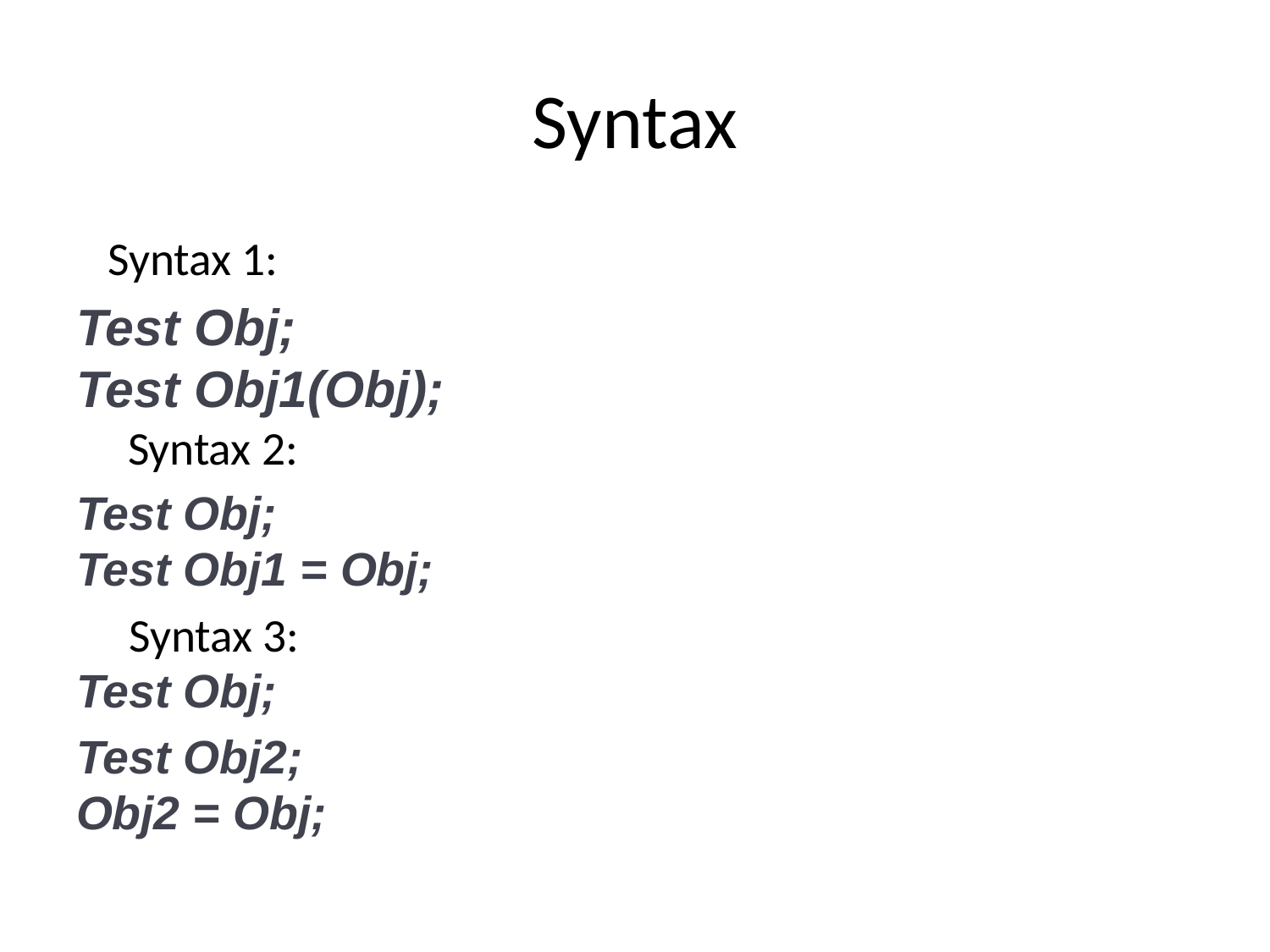

# Syntax
   Syntax 1:
Test Obj;
Test Obj1(Obj);
    Syntax 2:
Test Obj;
Test Obj1 = Obj;
     Syntax 3:
Test Obj;
Test Obj2;
Obj2 = Obj;